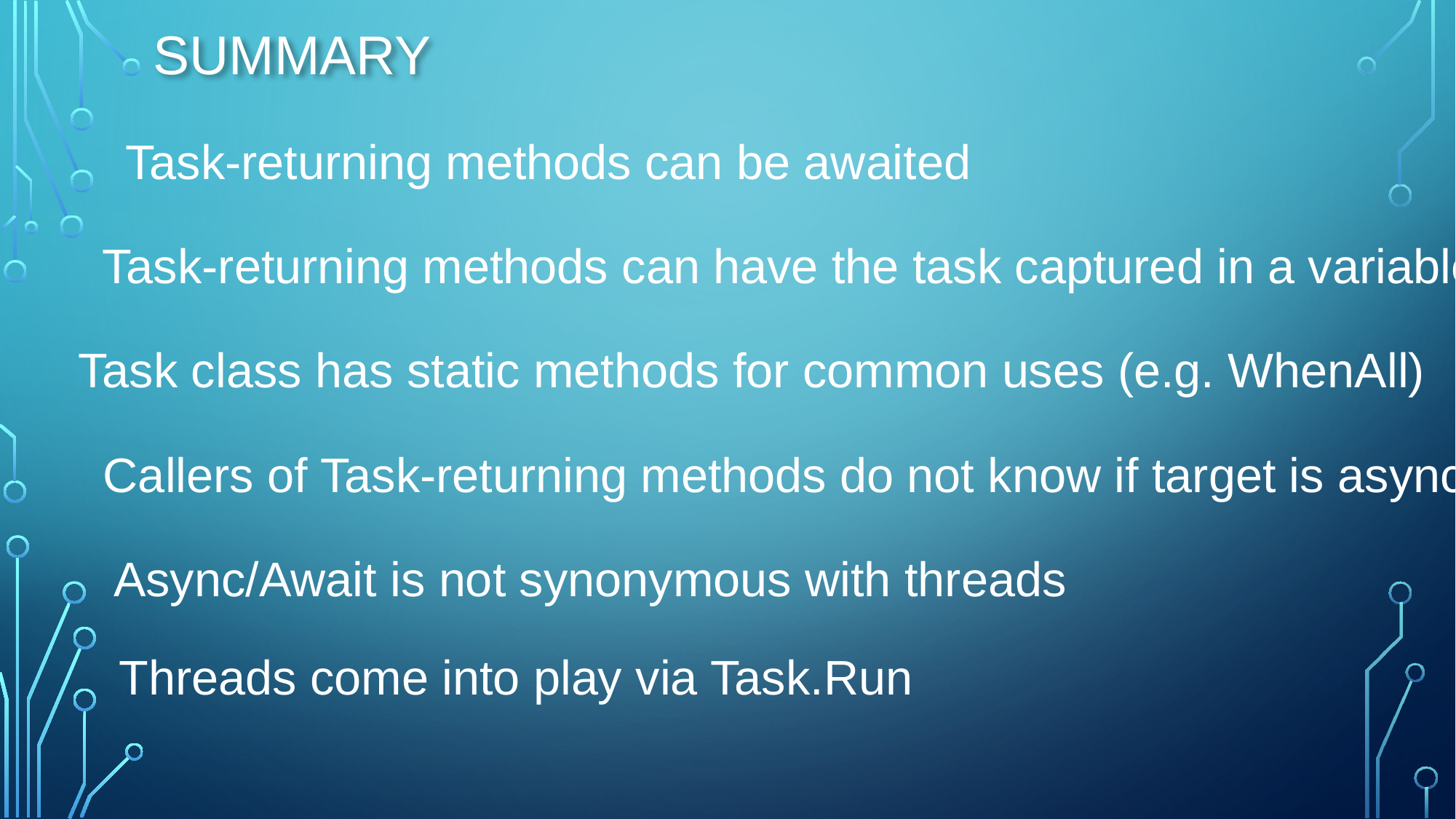

# Summary
Task-returning methods can be awaited
Task-returning methods can have the task captured in a variable
Task class has static methods for common uses (e.g. WhenAll)
Callers of Task-returning methods do not know if target is async
Async/Await is not synonymous with threads
Threads come into play via Task.Run